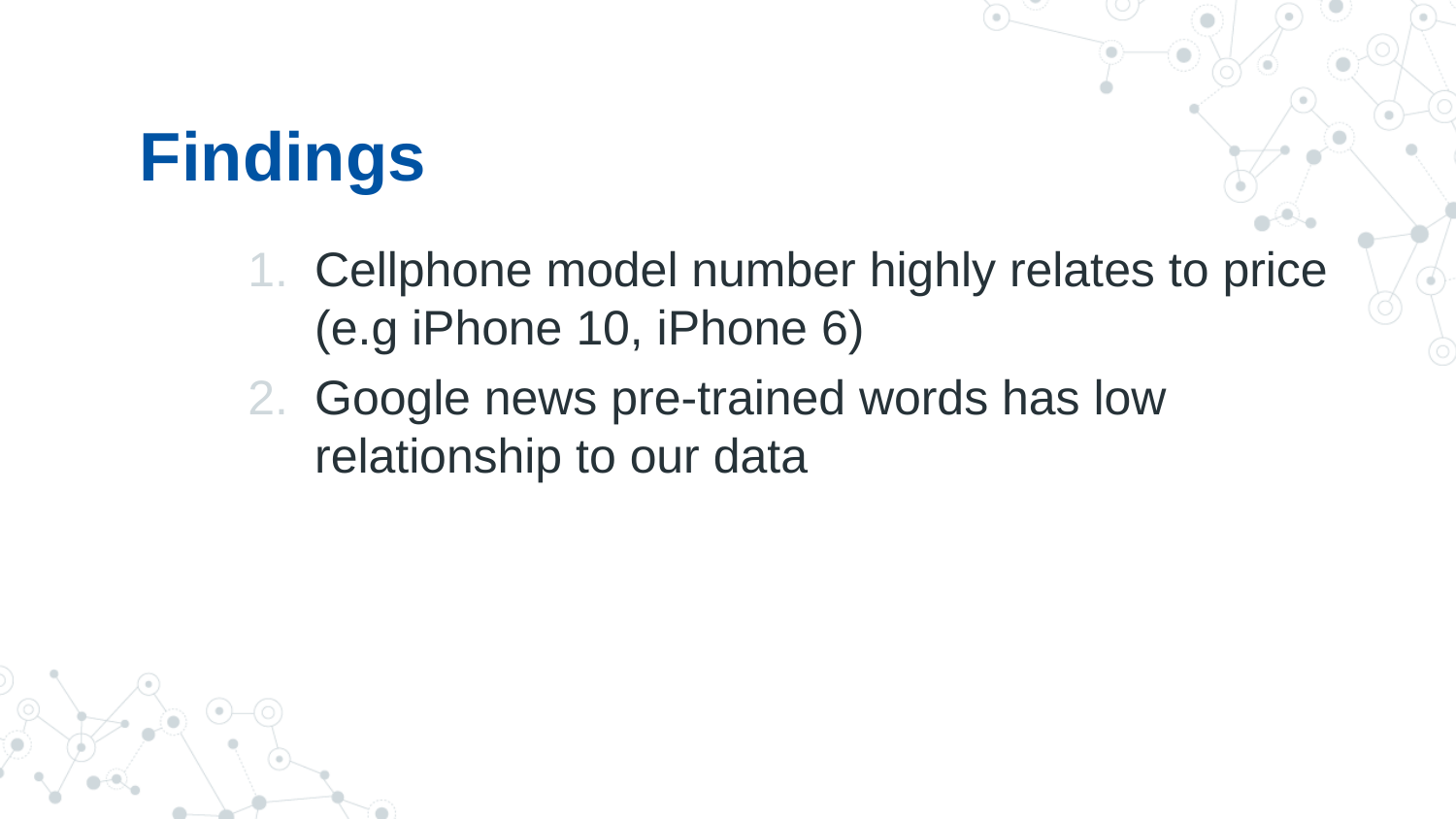

# Findings
Cellphone model number highly relates to price (e.g iPhone 10, iPhone 6)
Google news pre-trained words has low relationship to our data